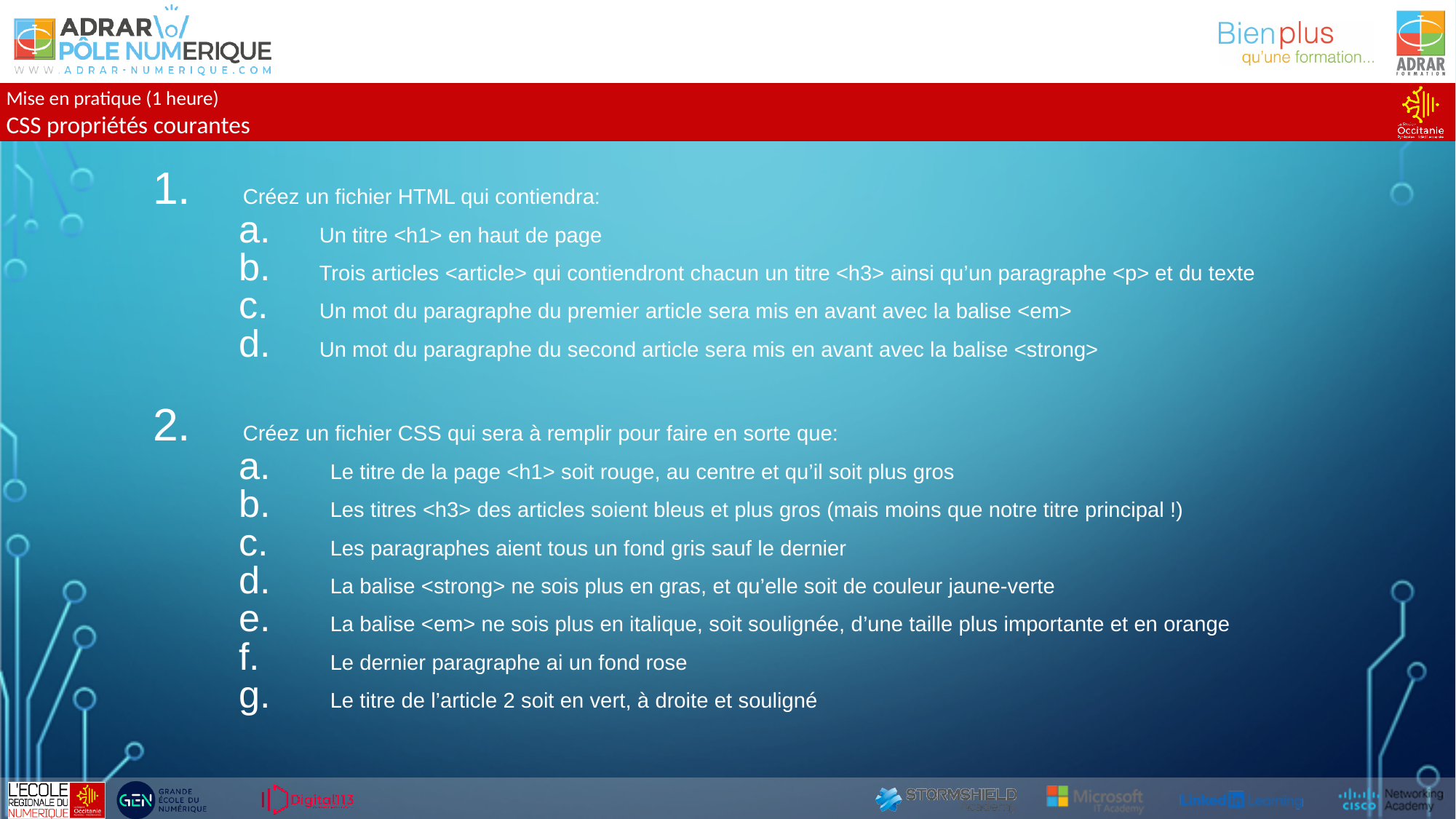

Mise en pratique (1 heure)
CSS propriétés courantes
Créez un fichier HTML qui contiendra:
Un titre <h1> en haut de page
Trois articles <article> qui contiendront chacun un titre <h3> ainsi qu’un paragraphe <p> et du texte
Un mot du paragraphe du premier article sera mis en avant avec la balise <em>
Un mot du paragraphe du second article sera mis en avant avec la balise <strong>

Créez un fichier CSS qui sera à remplir pour faire en sorte que:
Le titre de la page <h1> soit rouge, au centre et qu’il soit plus gros
Les titres <h3> des articles soient bleus et plus gros (mais moins que notre titre principal !)
Les paragraphes aient tous un fond gris sauf le dernier
La balise <strong> ne sois plus en gras, et qu’elle soit de couleur jaune-verte
La balise <em> ne sois plus en italique, soit soulignée, d’une taille plus importante et en orange
Le dernier paragraphe ai un fond rose
Le titre de l’article 2 soit en vert, à droite et souligné